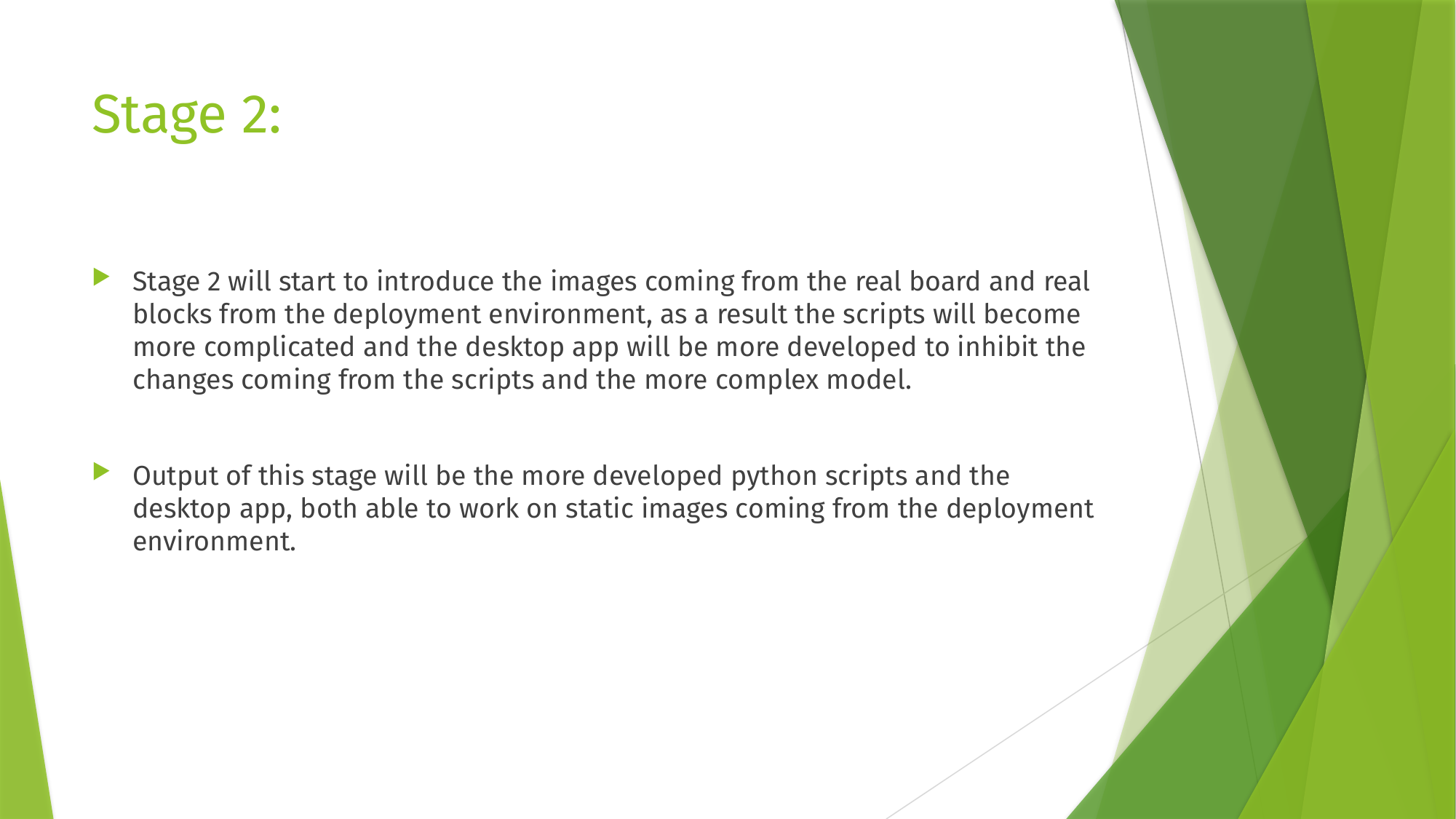

# Stage 2:
Stage 2 will start to introduce the images coming from the real board and real blocks from the deployment environment, as a result the scripts will become more complicated and the desktop app will be more developed to inhibit the changes coming from the scripts and the more complex model.

Output of this stage will be the more developed python scripts and the desktop app, both able to work on static images coming from the deployment environment.